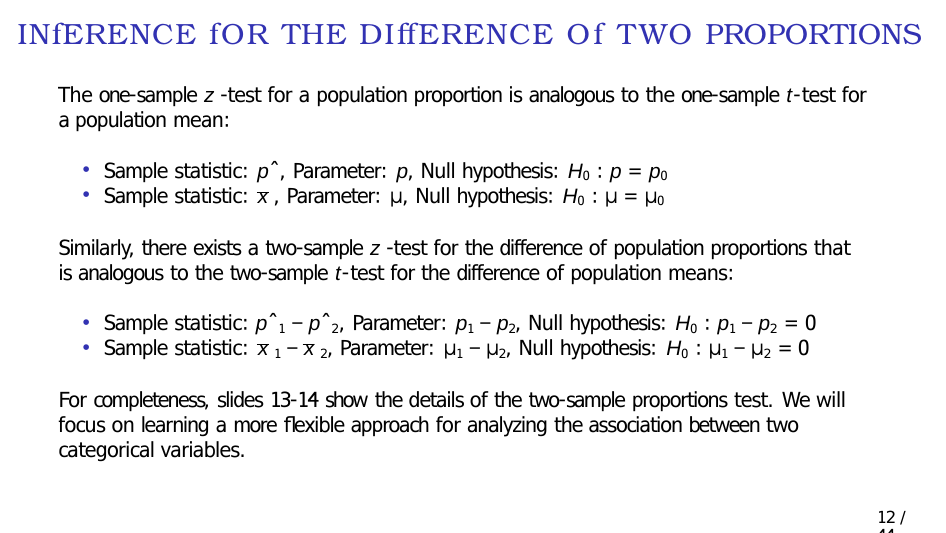

# Inference for the difference of two proportions
The one-sample z -test for a population proportion is analogous to the one-sample t-test for a population mean:

Sample statistic: pˆ, Parameter: p, Null hypothesis: H0 : p = p0
Sample statistic: x , Parameter: µ, Null hypothesis: H0 : µ = µ0

Similarly, there exists a two-sample z -test for the difference of population proportions that is analogous to the two-sample t-test for the difference of population means:

Sample statistic: pˆ1 − pˆ2, Parameter: p1 − p2, Null hypothesis: H0 : p1 − p2 = 0
Sample statistic: x 1 − x 2, Parameter: µ1 − µ2, Null hypothesis: H0 : µ1 − µ2 = 0

For completeness, slides 13-14 show the details of the two-sample proportions test. We will focus on learning a more flexible approach for analyzing the association between two categorical variables.

12 / 44